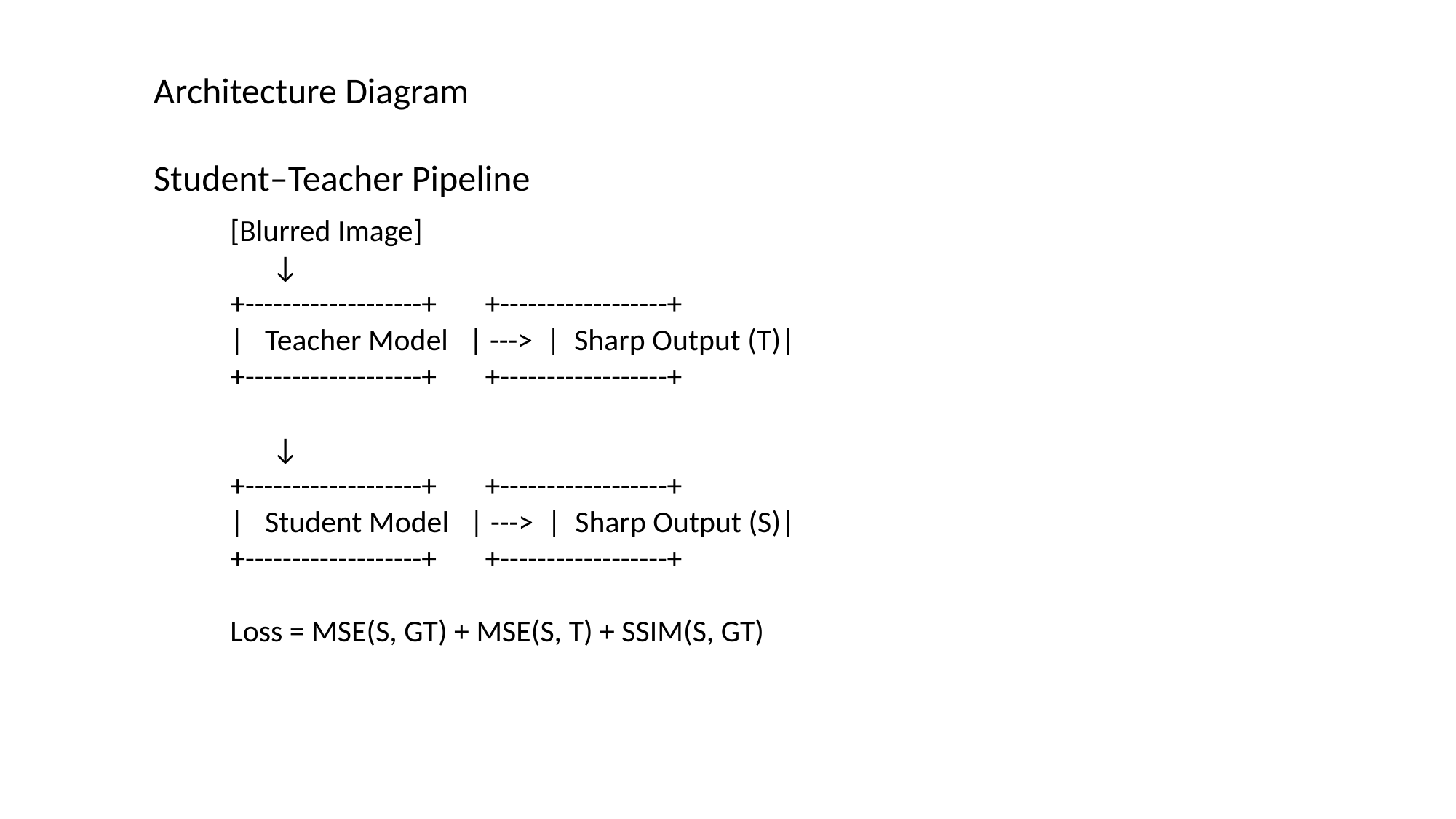

Architecture Diagram
Student–Teacher Pipeline
[Blurred Image]
      ↓
+-------------------+       +------------------+
|   Teacher Model   | --->  |  Sharp Output (T)|
+-------------------+       +------------------+

      ↓
+-------------------+       +------------------+
|   Student Model   | --->  |  Sharp Output (S)|
+-------------------+       +------------------+

Loss = MSE(S, GT) + MSE(S, T) + SSIM(S, GT)